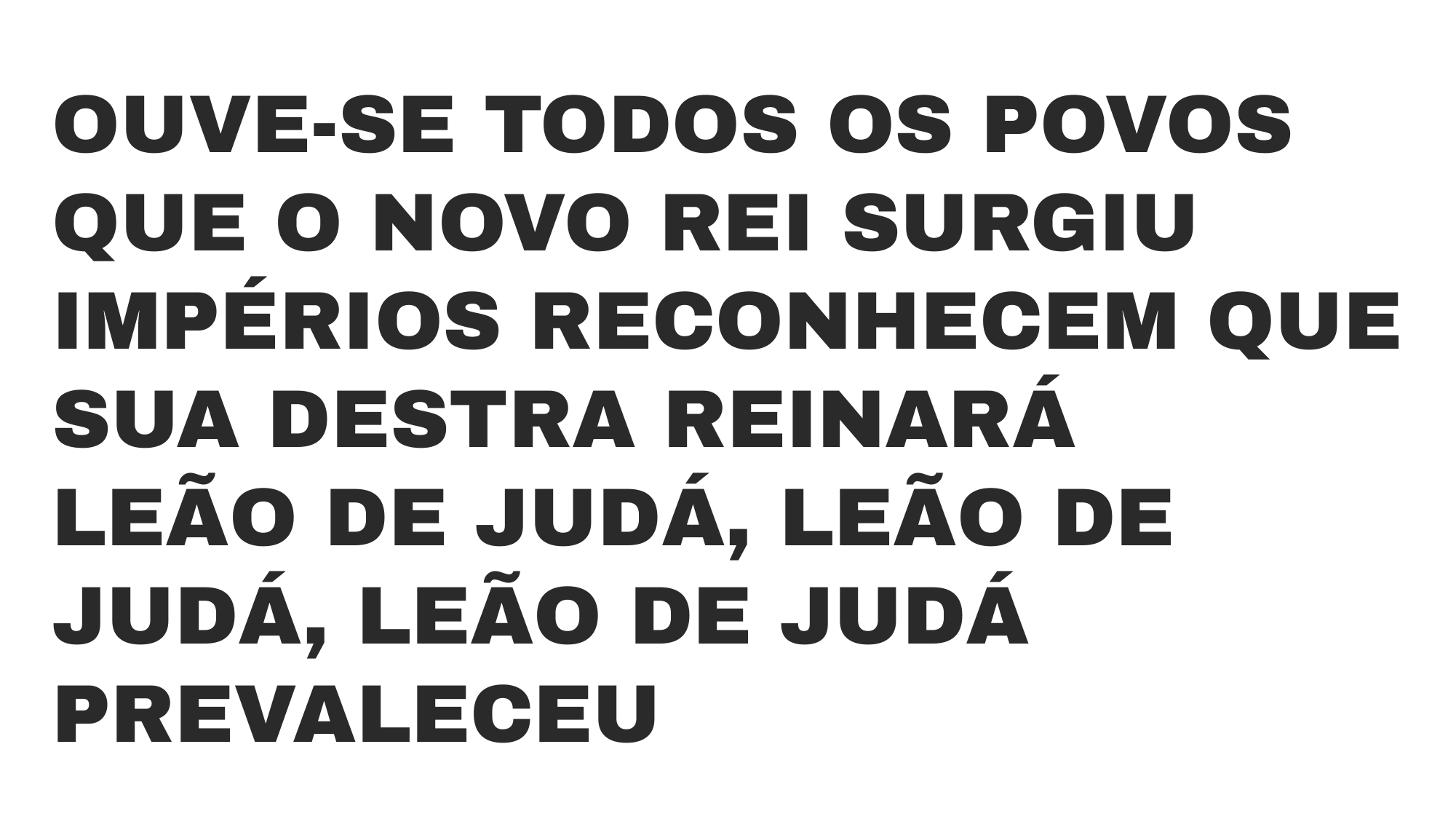

OUVE-SE TODOS OS POVOS
QUE O NOVO REI SURGIU
IMPÉRIOS RECONHECEM QUE SUA DESTRA REINARÁ
LEÃO DE JUDÁ, LEÃO DE JUDÁ, LEÃO DE JUDÁ
PREVALECEU